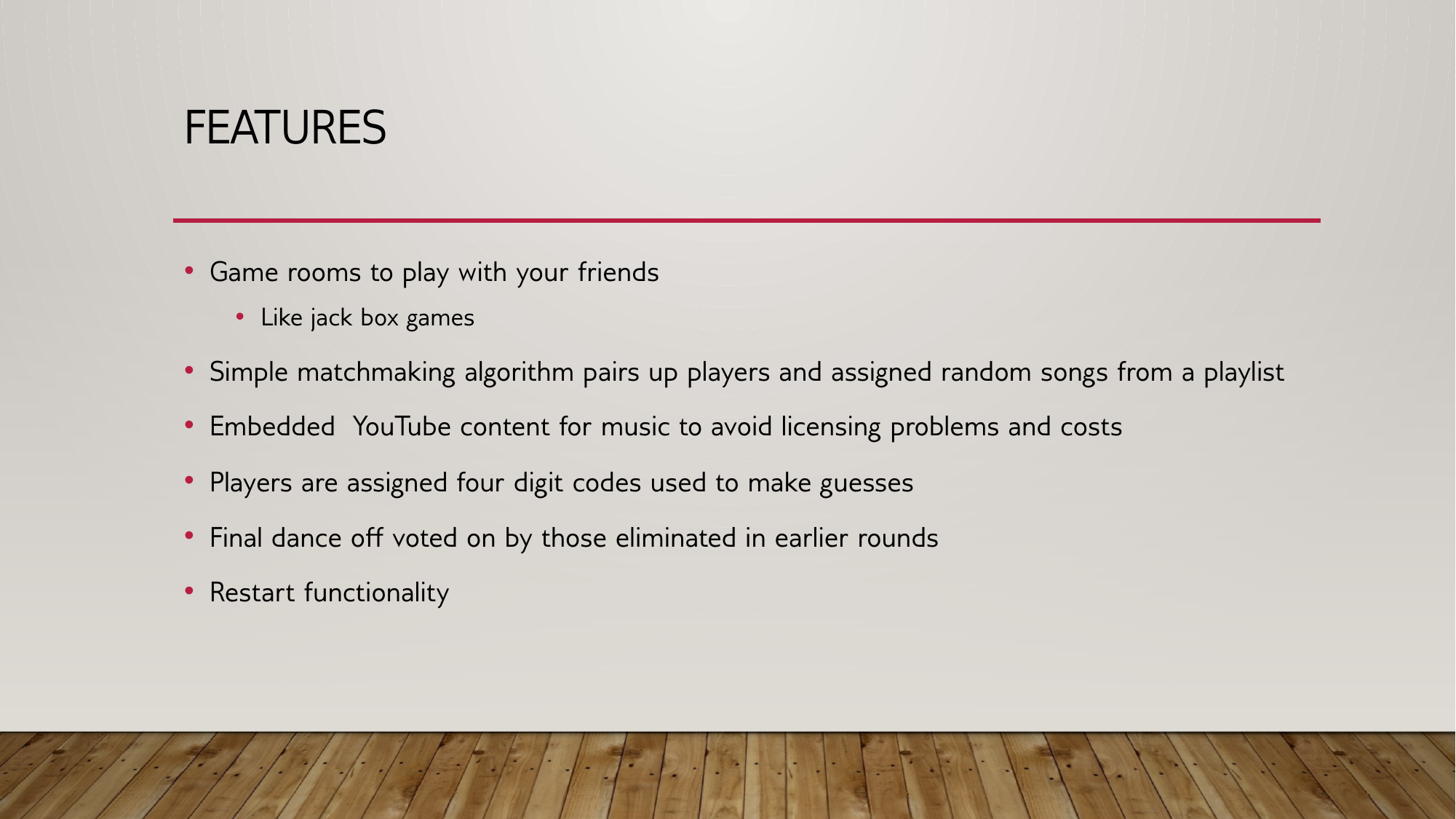

# Features
Game rooms to play with your friends
Like jack box games
Simple matchmaking algorithm pairs up players and assigned random songs from a playlist
Embedded  YouTube content for music to avoid licensing problems and costs
Players are assigned four digit codes used to make guesses
Final dance off voted on by those eliminated in earlier rounds
Restart functionality